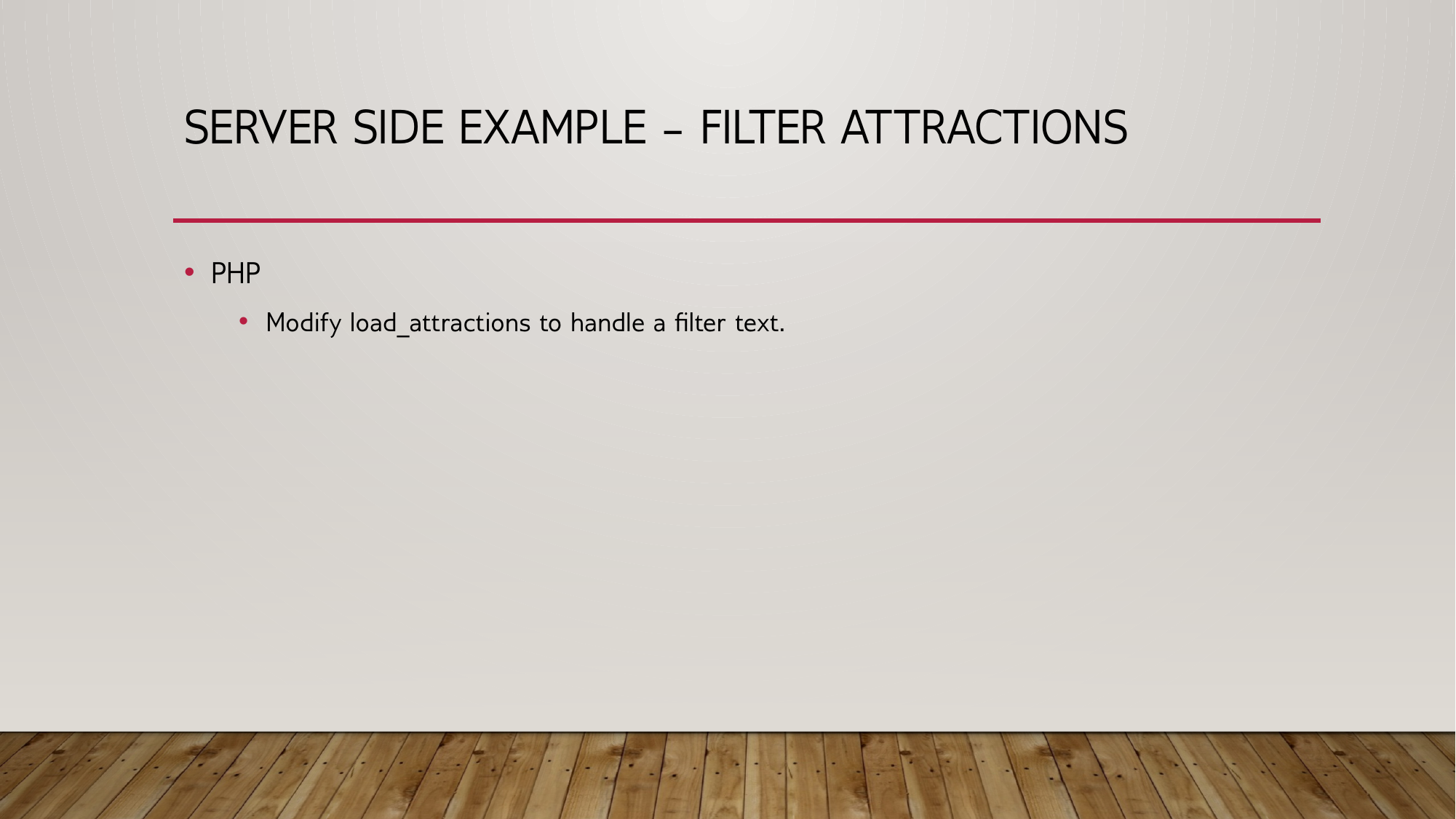

# Server side example – filter attractions
PHP
Modify load_attractions to handle a filter text.